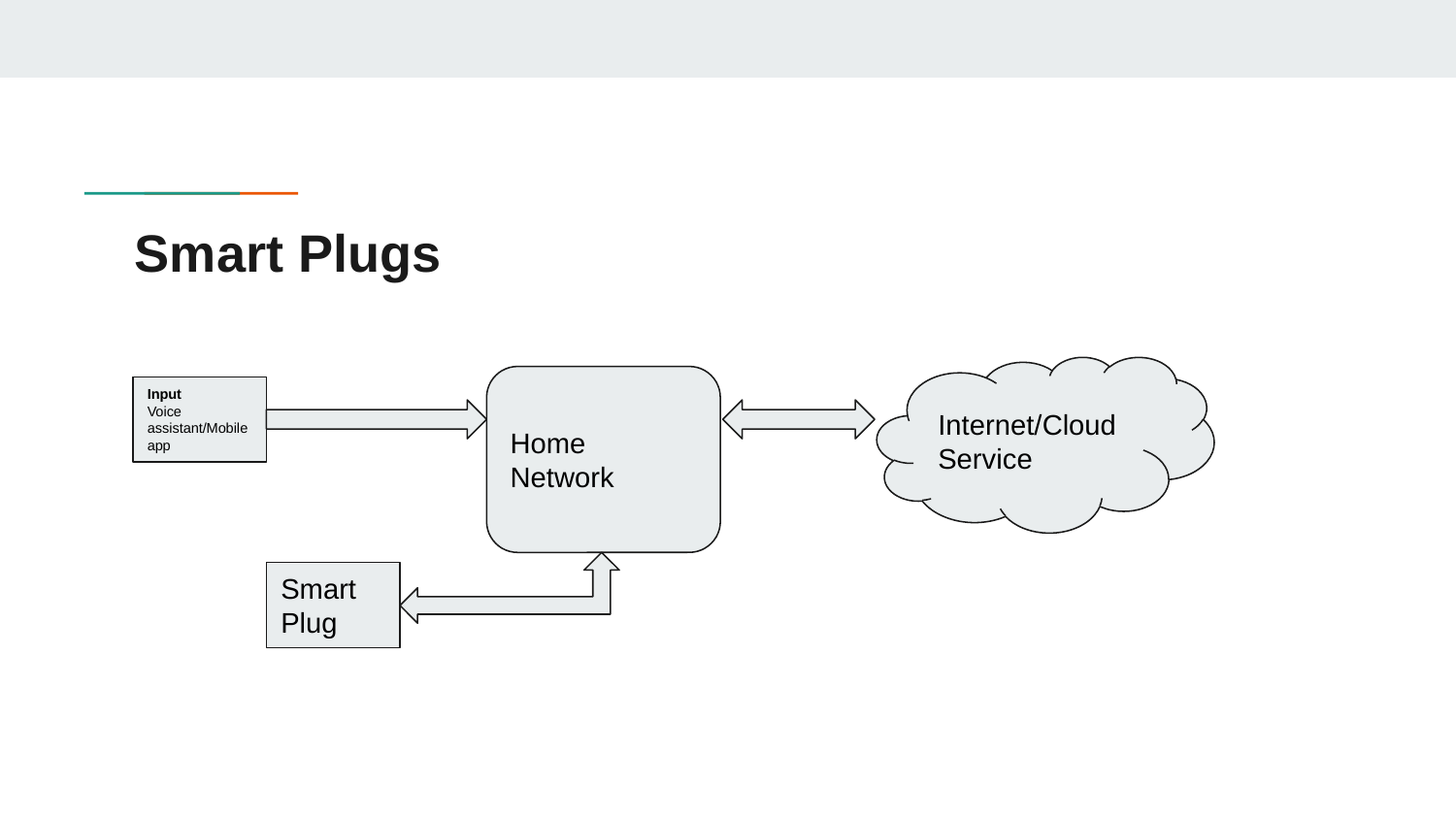

# Smart Plugs

Internet/Cloud Service
Home Network
Input
Voice assistant/Mobile app

Smart Plug